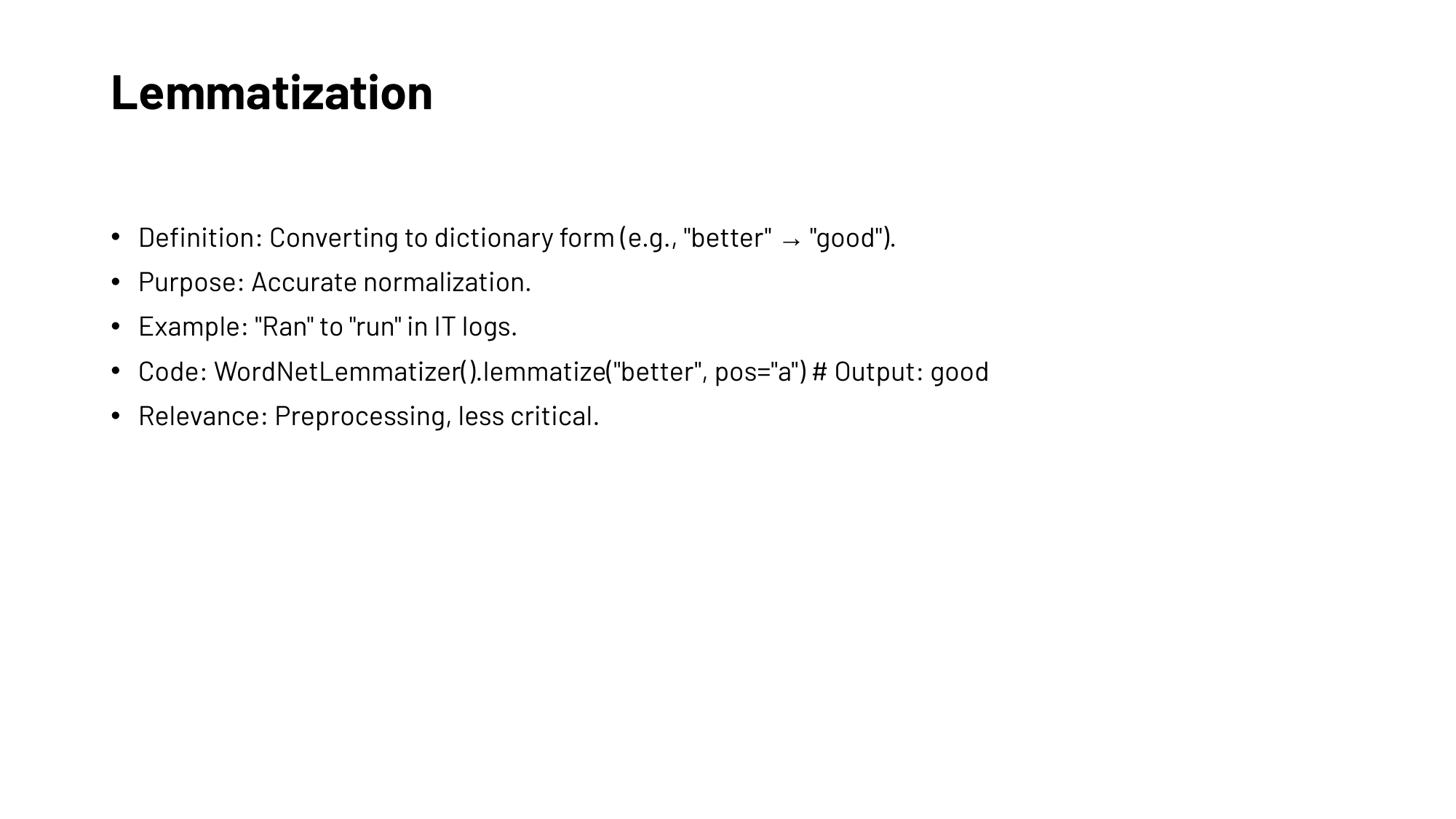

# Lemmatization
Definition: Converting to dictionary form (e.g., "better" → "good").
Purpose: Accurate normalization.
Example: "Ran" to "run" in IT logs.
Code: WordNetLemmatizer().lemmatize("better", pos="a") # Output: good
Relevance: Preprocessing, less critical.